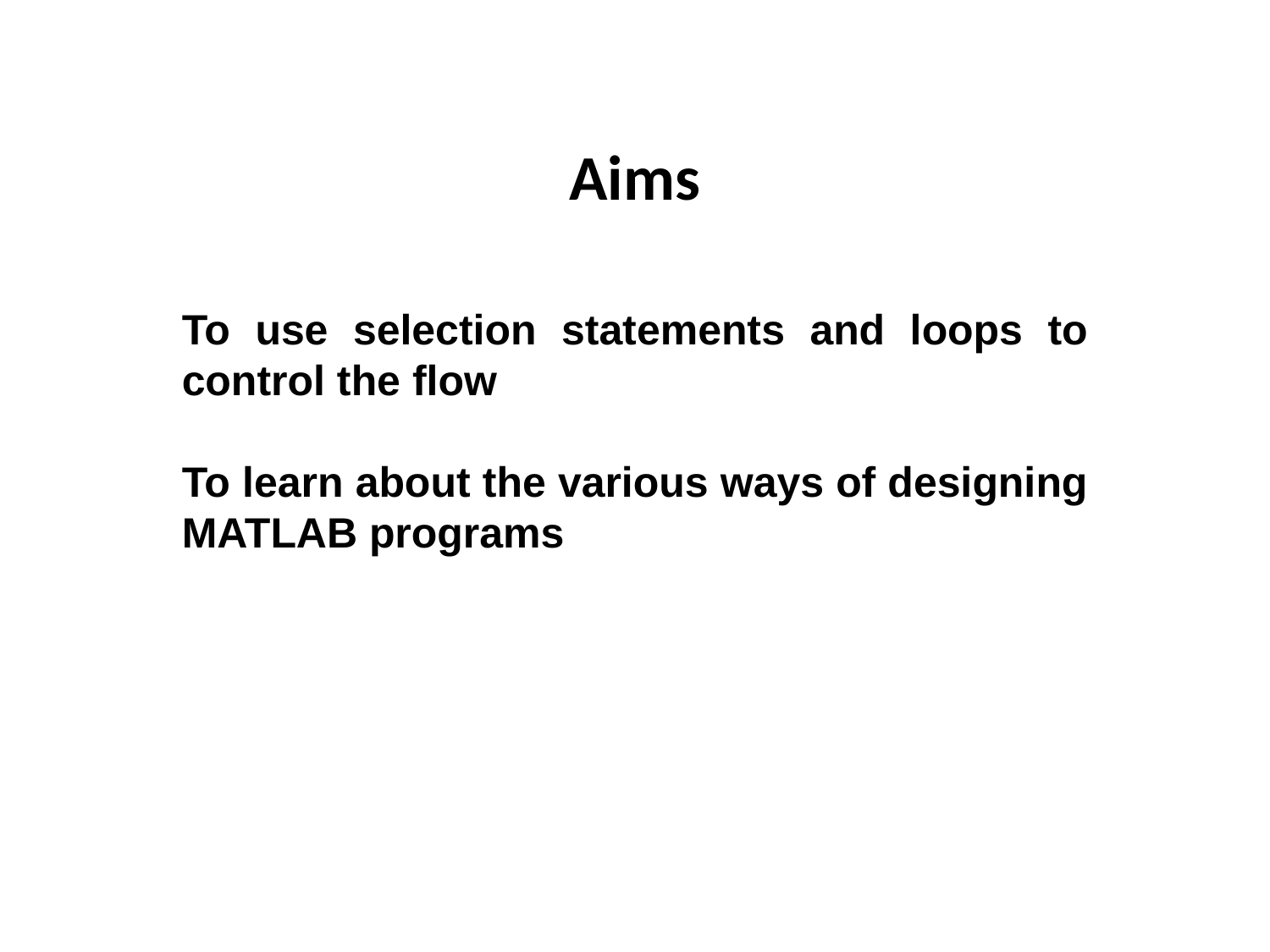

# Aims
To use selection statements and loops to control the flow

To learn about the various ways of designing MATLAB programs